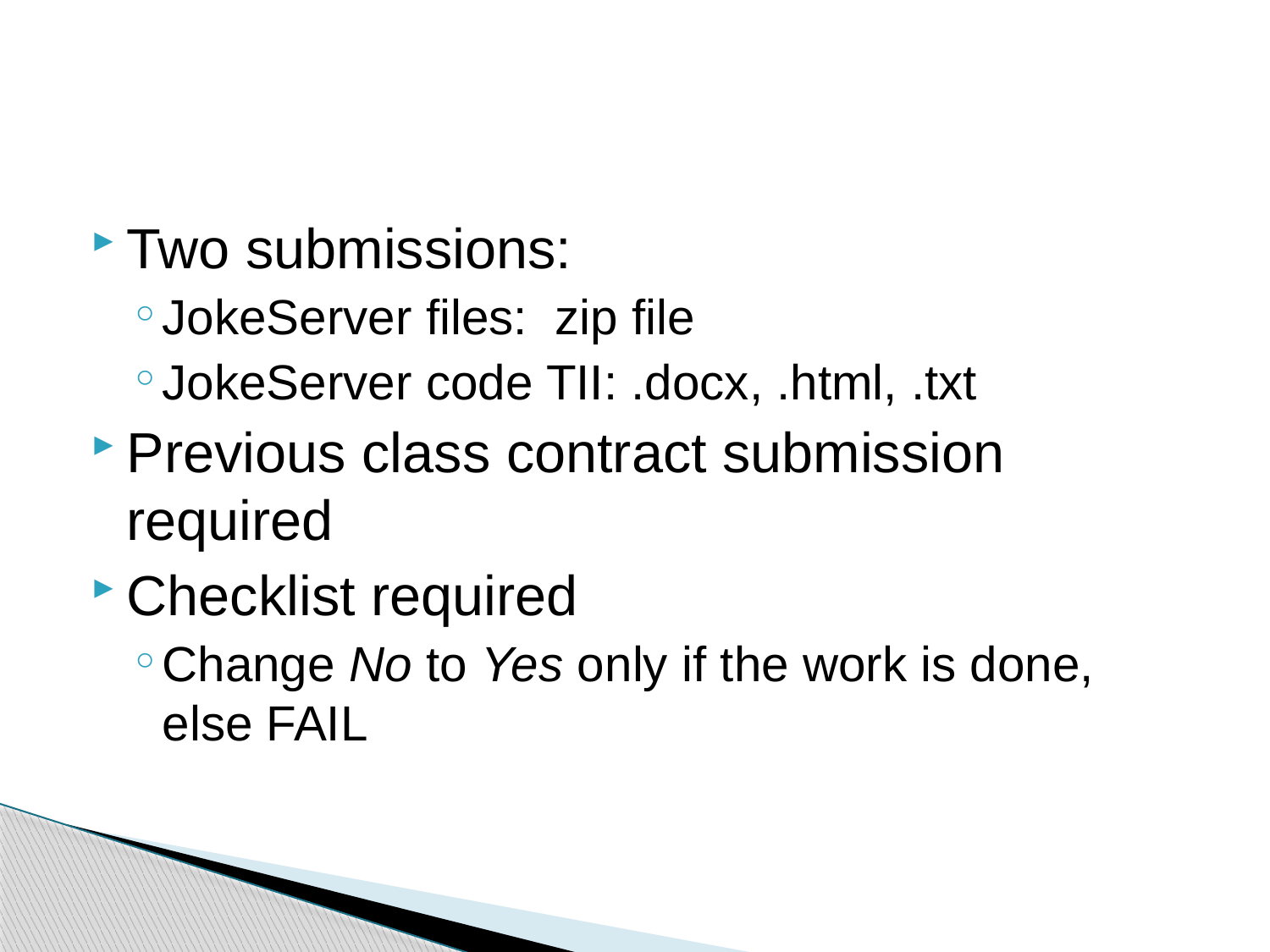

#
Two submissions:
JokeServer files:  zip file
JokeServer code TII: .docx, .html, .txt
Previous class contract submission required
Checklist required
Change No to Yes only if the work is done, else FAIL